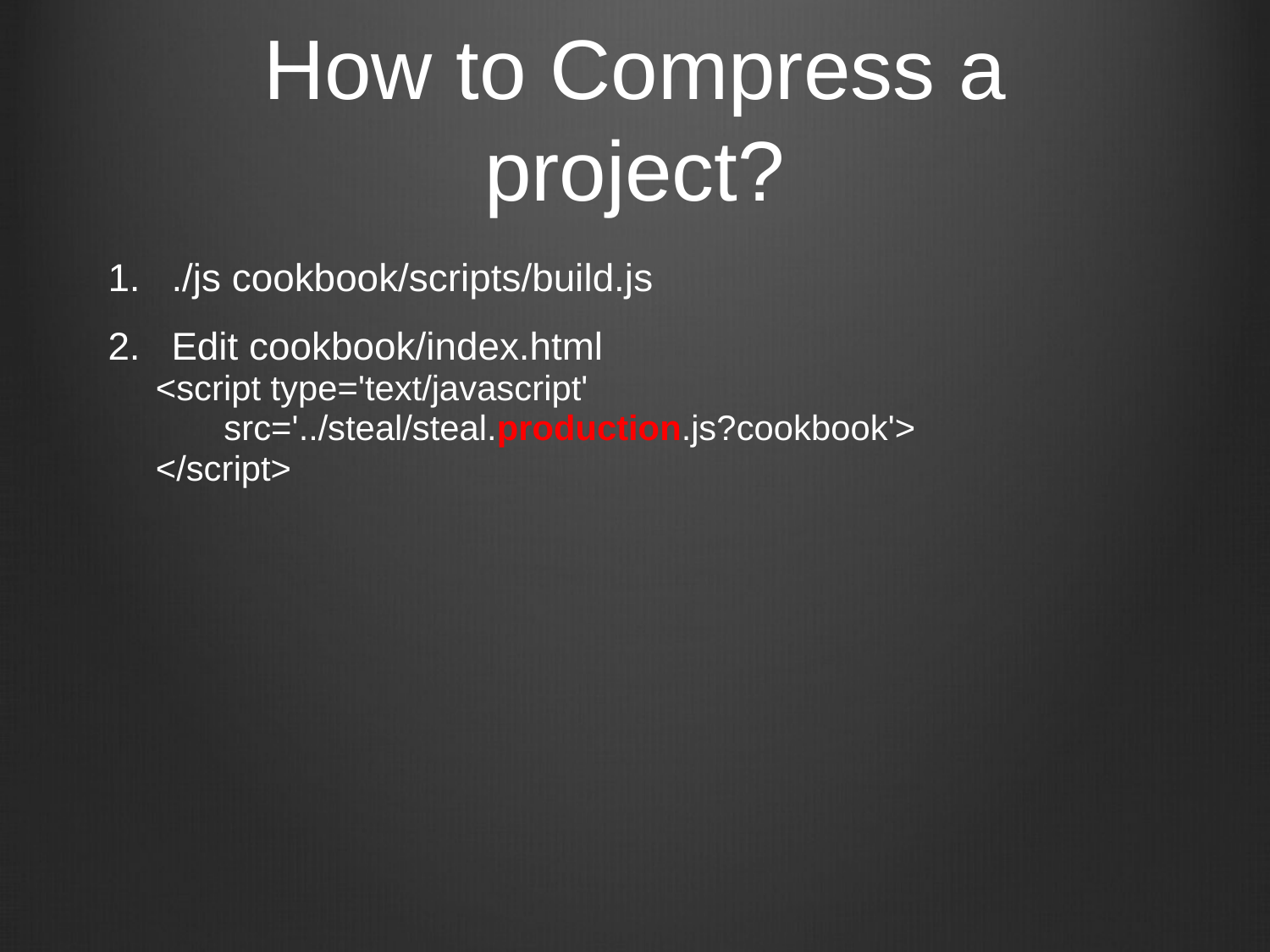

# How to Compress a project?
./js cookbook/scripts/build.js
Edit cookbook/index.html
<script type='text/javascript'
       src='../steal/steal.production.js?cookbook'>
</script>